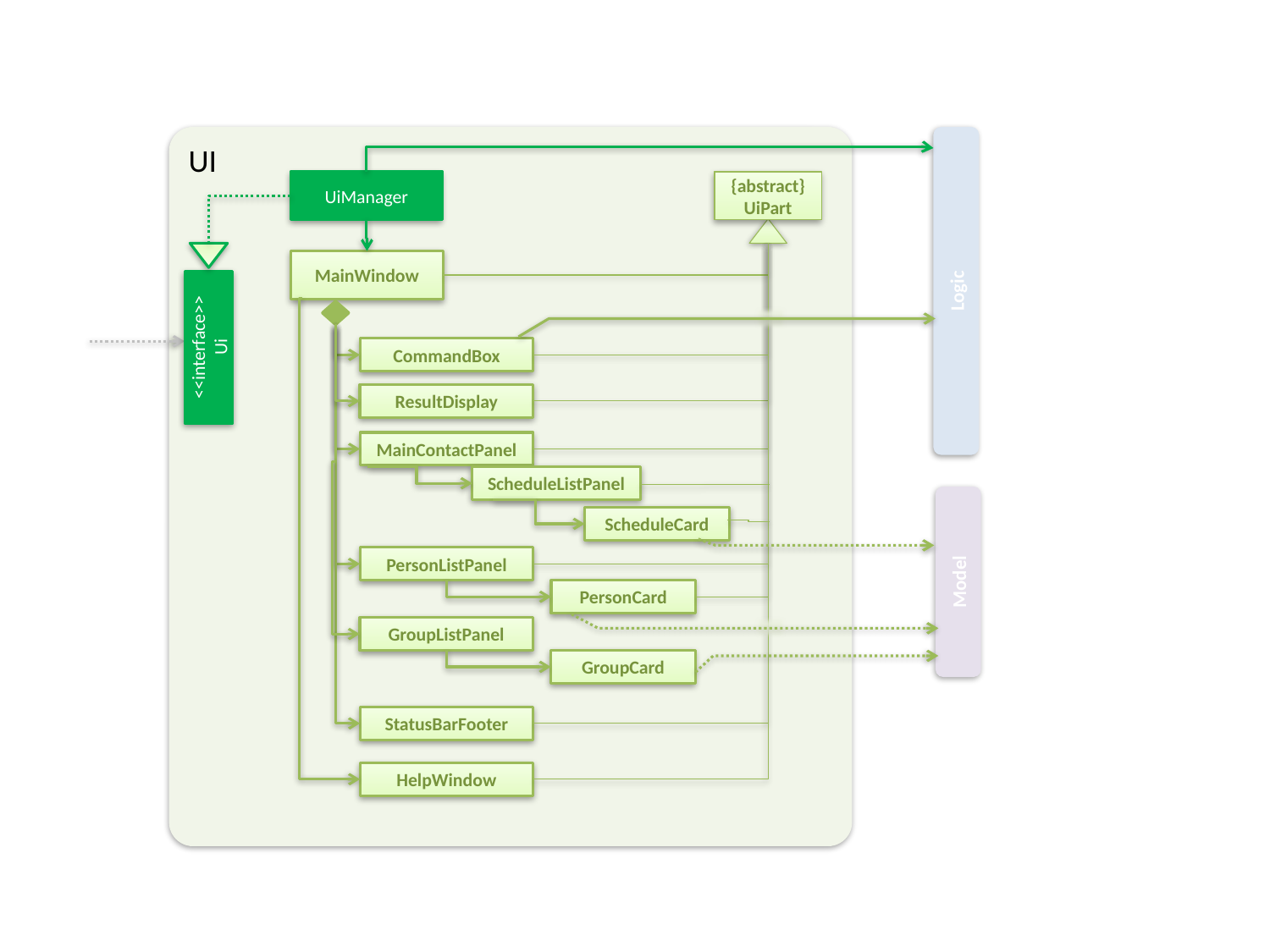

UI
UiManager
{abstract}
UiPart

MainWindow
Logic

<<interface>>
Ui
CommandBox
ResultDisplay
MainContactPanel
ScheduleListPanel
ScheduleCard

PersonListPanel
Model
PersonCard

GroupListPanel
GroupCard

StatusBarFooter
HelpWindow